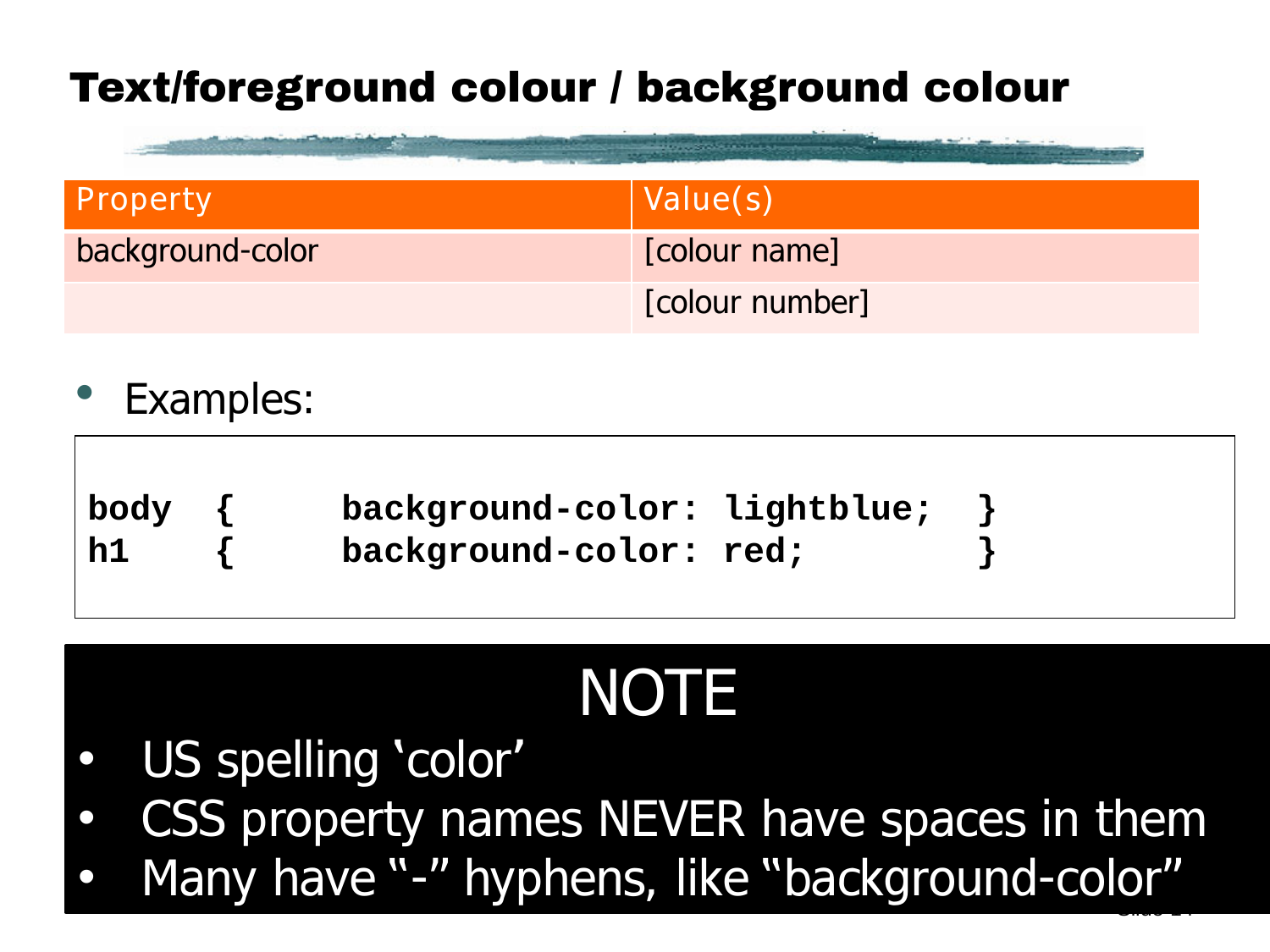

# Text/foreground colour / background colour
| Property | Value(s) |
| --- | --- |
| background-color | [colour name] |
|  | [colour number] |
Examples:

body 	{ 	background-color: lightblue;	}
h1 	{ 	background-color: red; 		}

NOTE
US spelling ‘color’
CSS property names NEVER have spaces in them
Many have “-” hyphens, like “background-color”
Slide 14